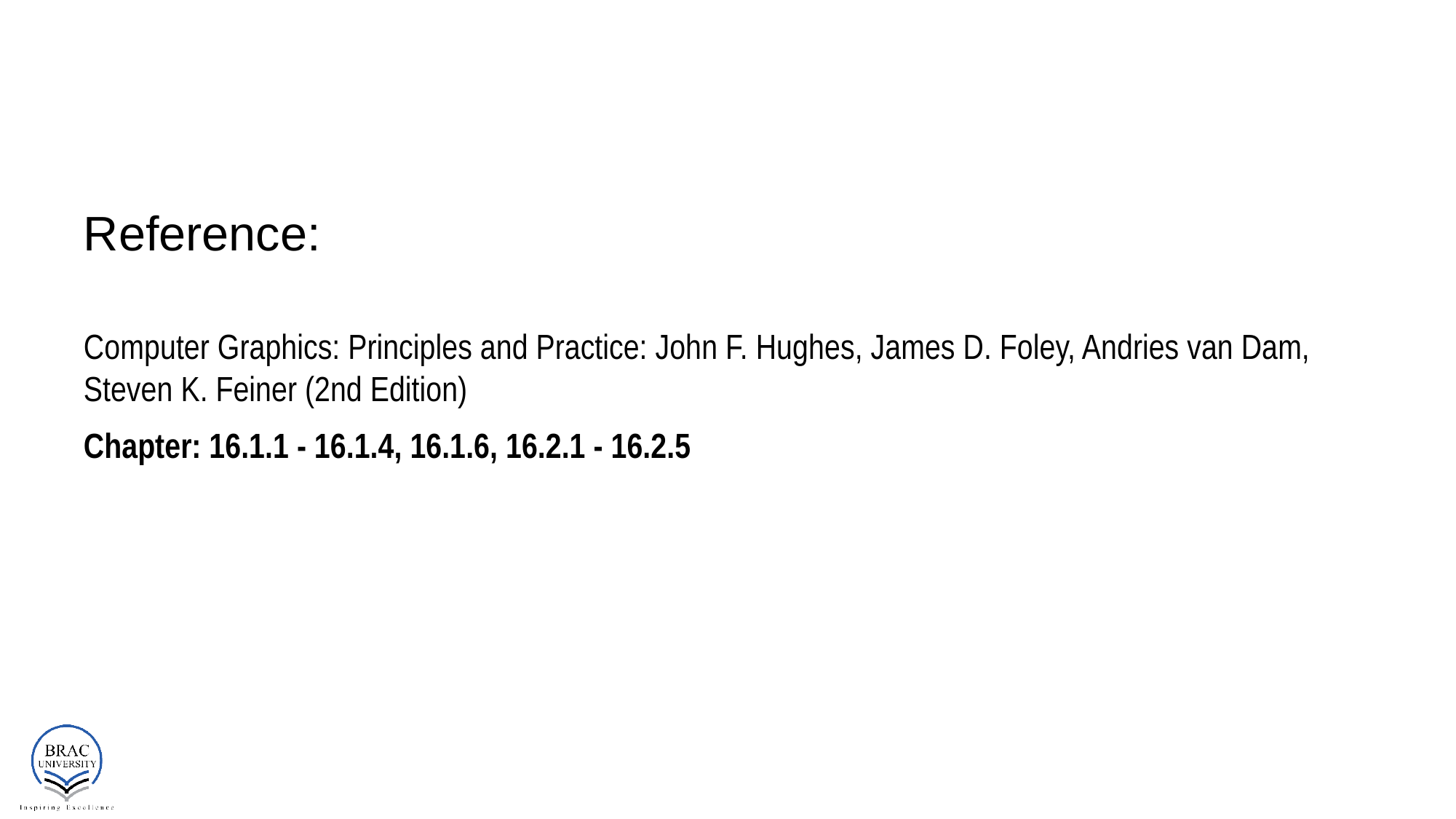

# Reference:

Computer Graphics: Principles and Practice: John F. Hughes, James D. Foley, Andries van Dam, Steven K. Feiner (2nd Edition)
Chapter: 16.1.1 - 16.1.4, 16.1.6, 16.2.1 - 16.2.5